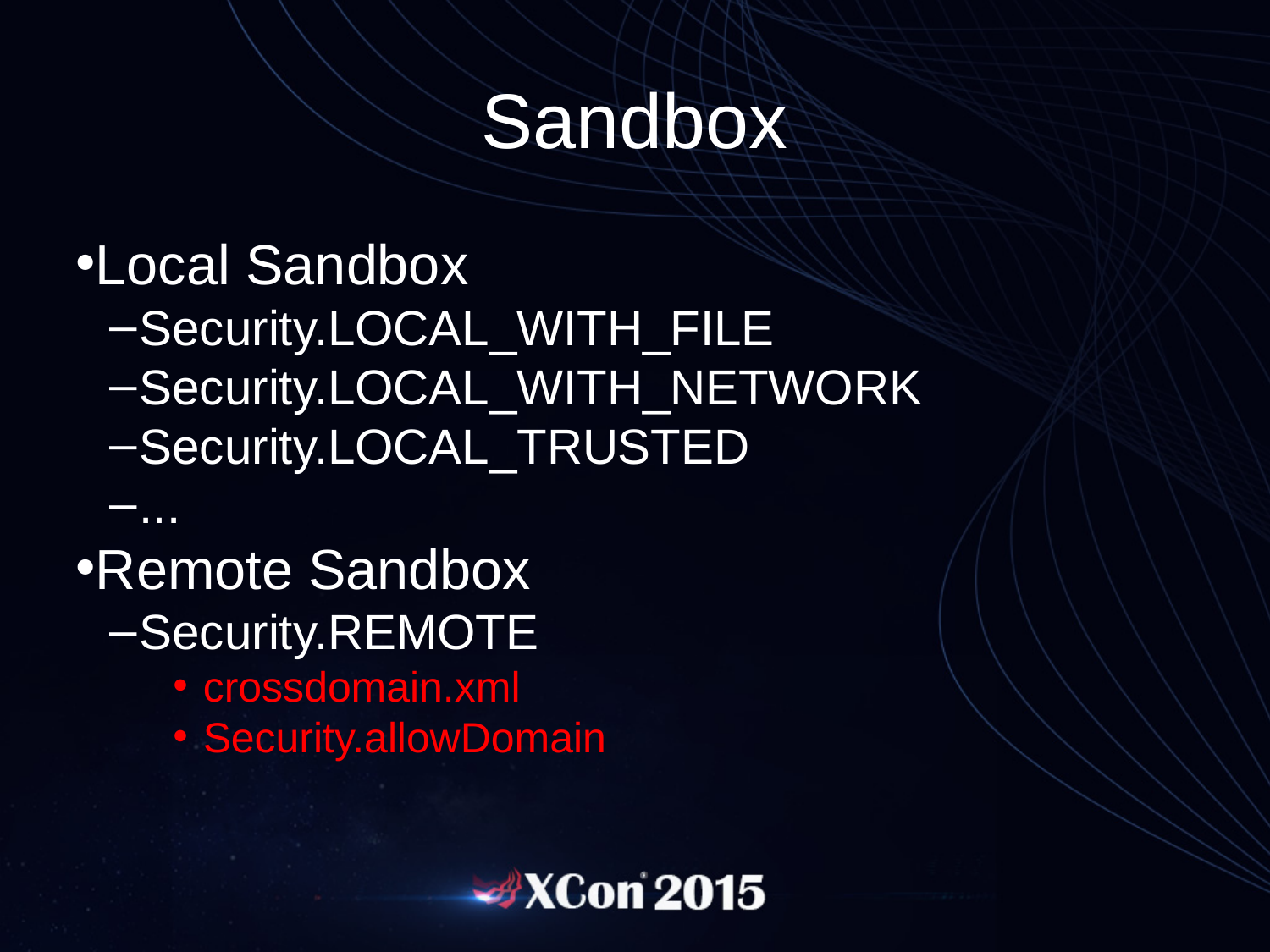

Sandbox
Local Sandbox
Security.LOCAL_WITH_FILE
Security.LOCAL_WITH_NETWORK
Security.LOCAL_TRUSTED
...
Remote Sandbox
Security.REMOTE
crossdomain.xml
Security.allowDomain